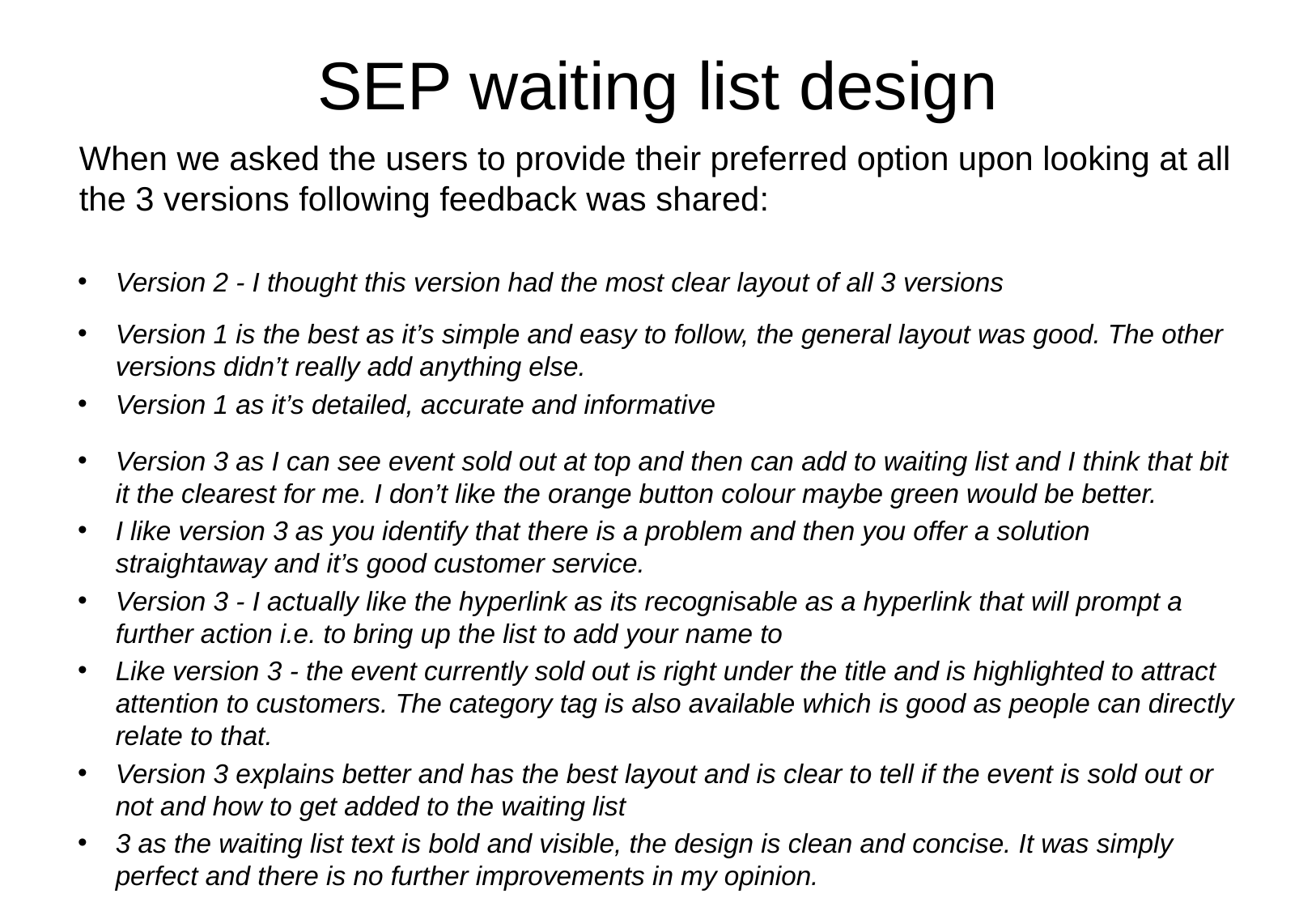

# SEP waiting list design
When we asked the users to provide their preferred option upon looking at all the 3 versions following feedback was shared:

Version 2 - I thought this version had the most clear layout of all 3 versions

Version 1 is the best as it’s simple and easy to follow, the general layout was good. The other versions didn’t really add anything else.
Version 1 as it’s detailed, accurate and informative

Version 3 as I can see event sold out at top and then can add to waiting list and I think that bit it the clearest for me. I don’t like the orange button colour maybe green would be better.
I like version 3 as you identify that there is a problem and then you offer a solution straightaway and it’s good customer service.
Version 3 - I actually like the hyperlink as its recognisable as a hyperlink that will prompt a further action i.e. to bring up the list to add your name to
Like version 3 - the event currently sold out is right under the title and is highlighted to attract attention to customers. The category tag is also available which is good as people can directly relate to that.
Version 3 explains better and has the best layout and is clear to tell if the event is sold out or not and how to get added to the waiting list
3 as the waiting list text is bold and visible, the design is clean and concise. It was simply perfect and there is no further improvements in my opinion.